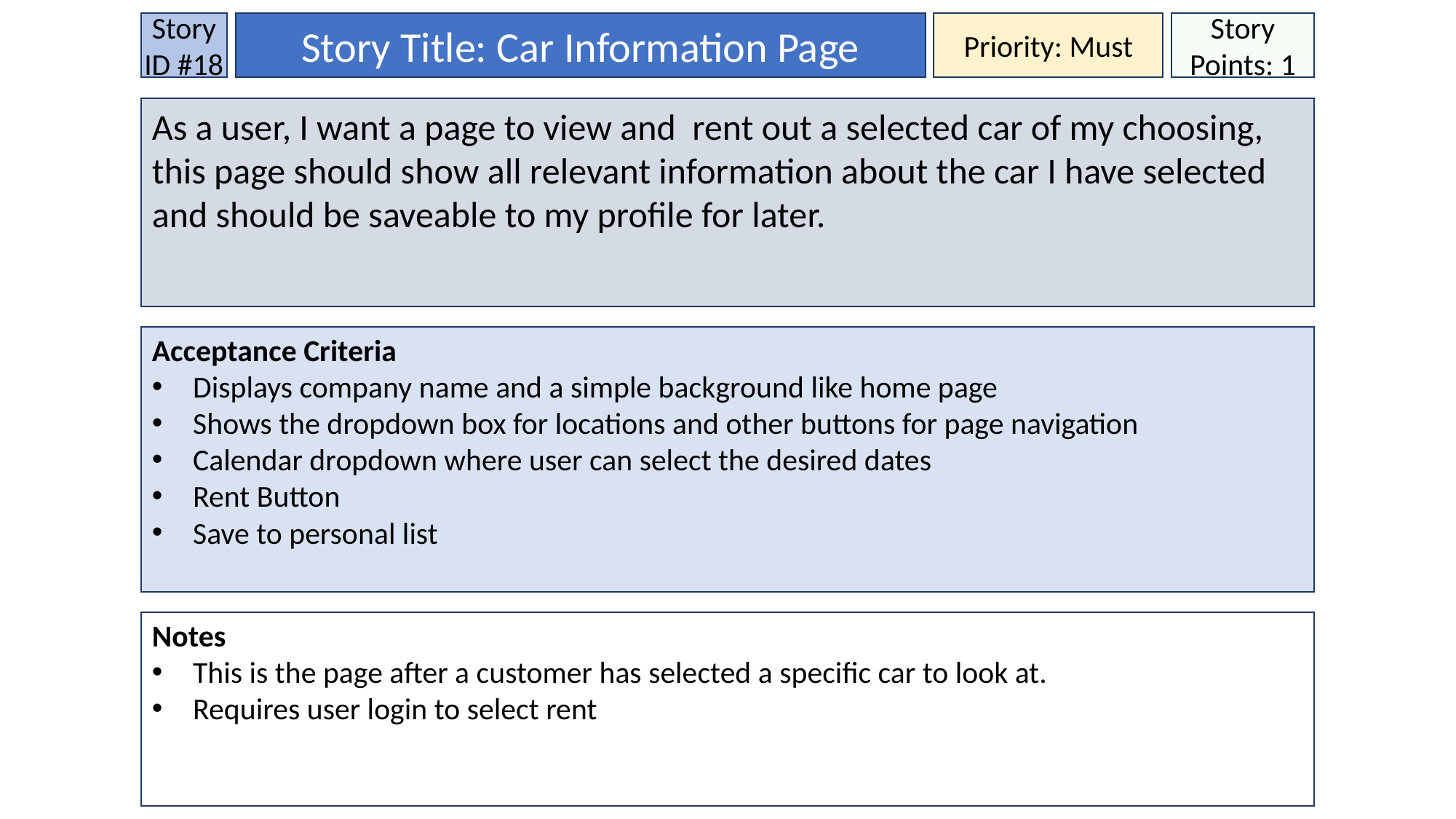

Story ID #18
Story Title: Car Information Page
Priority: Must
Story Points: 1
As a user, I want a page to view and  rent out a selected car of my choosing, this page should show all relevant information about the car I have selected and should be saveable to my profile for later.
Acceptance Criteria
Displays company name and a simple background like home page
Shows the dropdown box for locations and other buttons for page navigation
Calendar dropdown where user can select the desired dates
Rent Button
Save to personal list

Notes
This is the page after a customer has selected a specific car to look at.
Requires user login to select rent